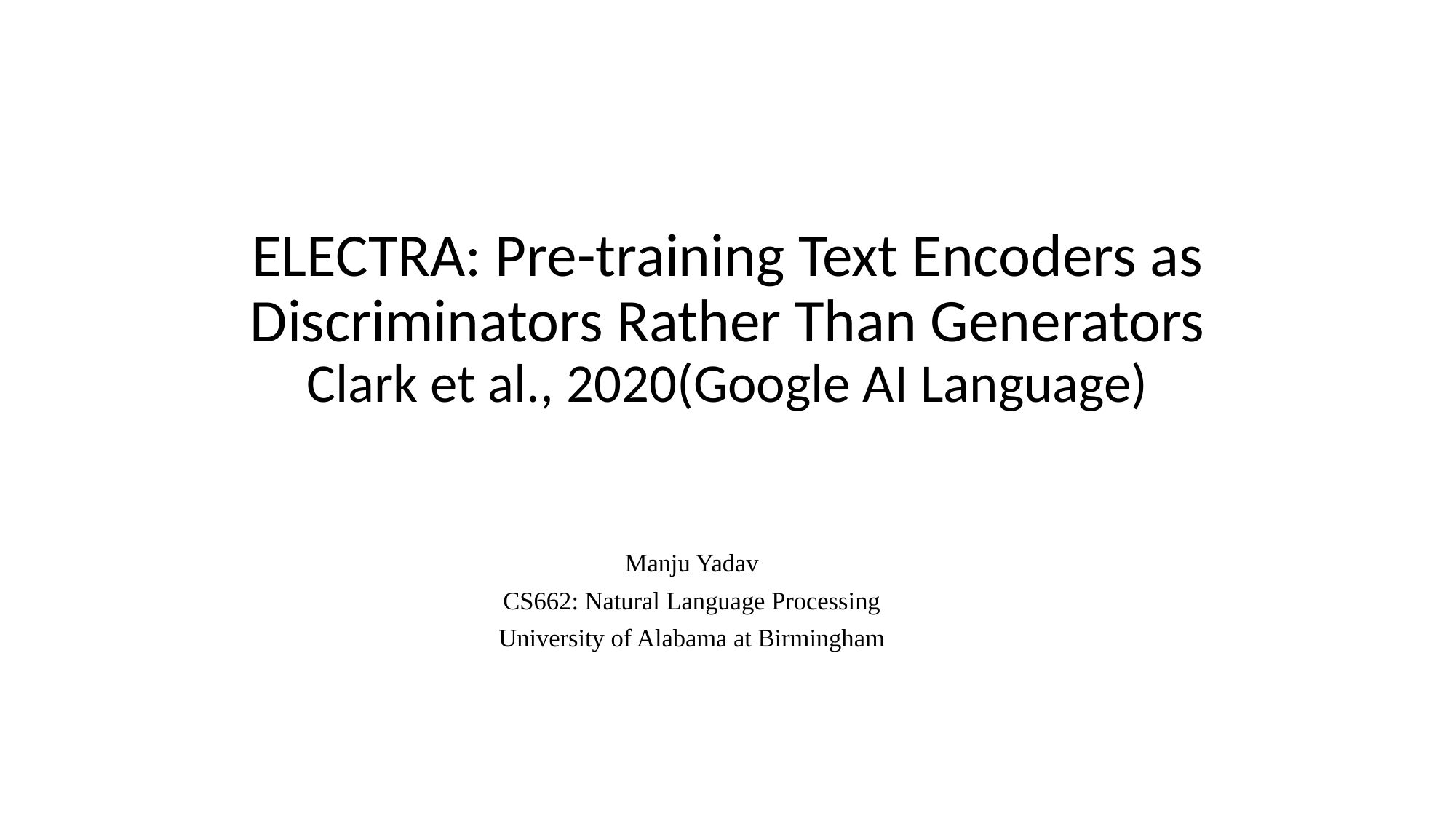

# ELECTRA: Pre-training Text Encoders as Discriminators Rather Than Generators Clark et al., 2020(Google AI Language)
Manju Yadav
CS662: Natural Language Processing
University of Alabama at Birmingham